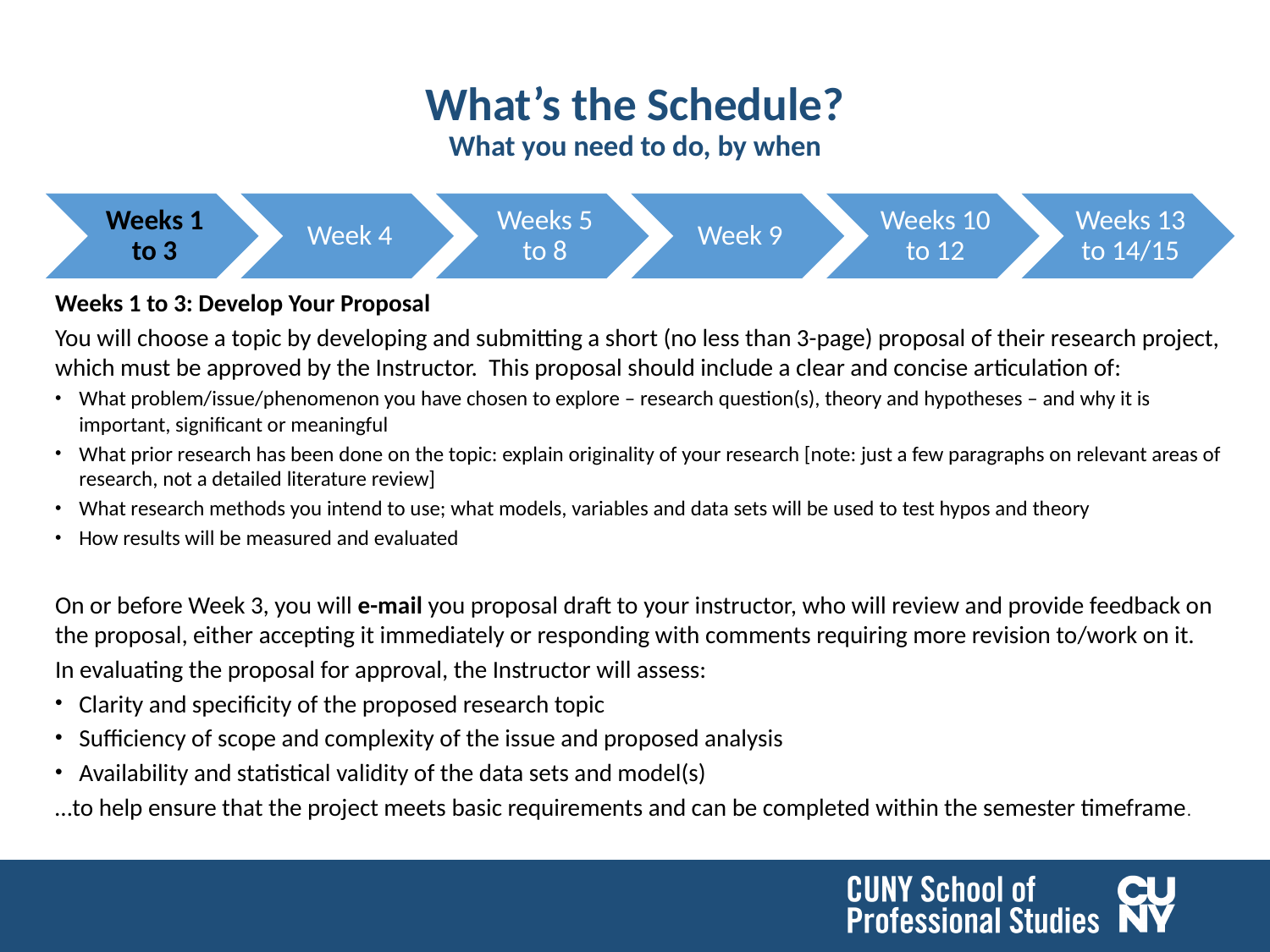

# What’s the Schedule? What you need to do, by when
Weeks 1 to 3
Week 4
Weeks 5 to 8
Week 9
Weeks 10 to 12
Weeks 13 to 14/15
Weeks 1 to 3: Develop Your Proposal
You will choose a topic by developing and submitting a short (no less than 3-page) proposal of their research project, which must be approved by the Instructor.  This proposal should include a clear and concise articulation of:
What problem/issue/phenomenon you have chosen to explore – research question(s), theory and hypotheses – and why it is important, significant or meaningful
What prior research has been done on the topic: explain originality of your research [note: just a few paragraphs on relevant areas of research, not a detailed literature review]
What research methods you intend to use; what models, variables and data sets will be used to test hypos and theory
How results will be measured and evaluated

On or before Week 3, you will e-mail you proposal draft to your instructor, who will review and provide feedback on the proposal, either accepting it immediately or responding with comments requiring more revision to/work on it.
In evaluating the proposal for approval, the Instructor will assess:
Clarity and specificity of the proposed research topic
Sufficiency of scope and complexity of the issue and proposed analysis
Availability and statistical validity of the data sets and model(s)
…to help ensure that the project meets basic requirements and can be completed within the semester timeframe.